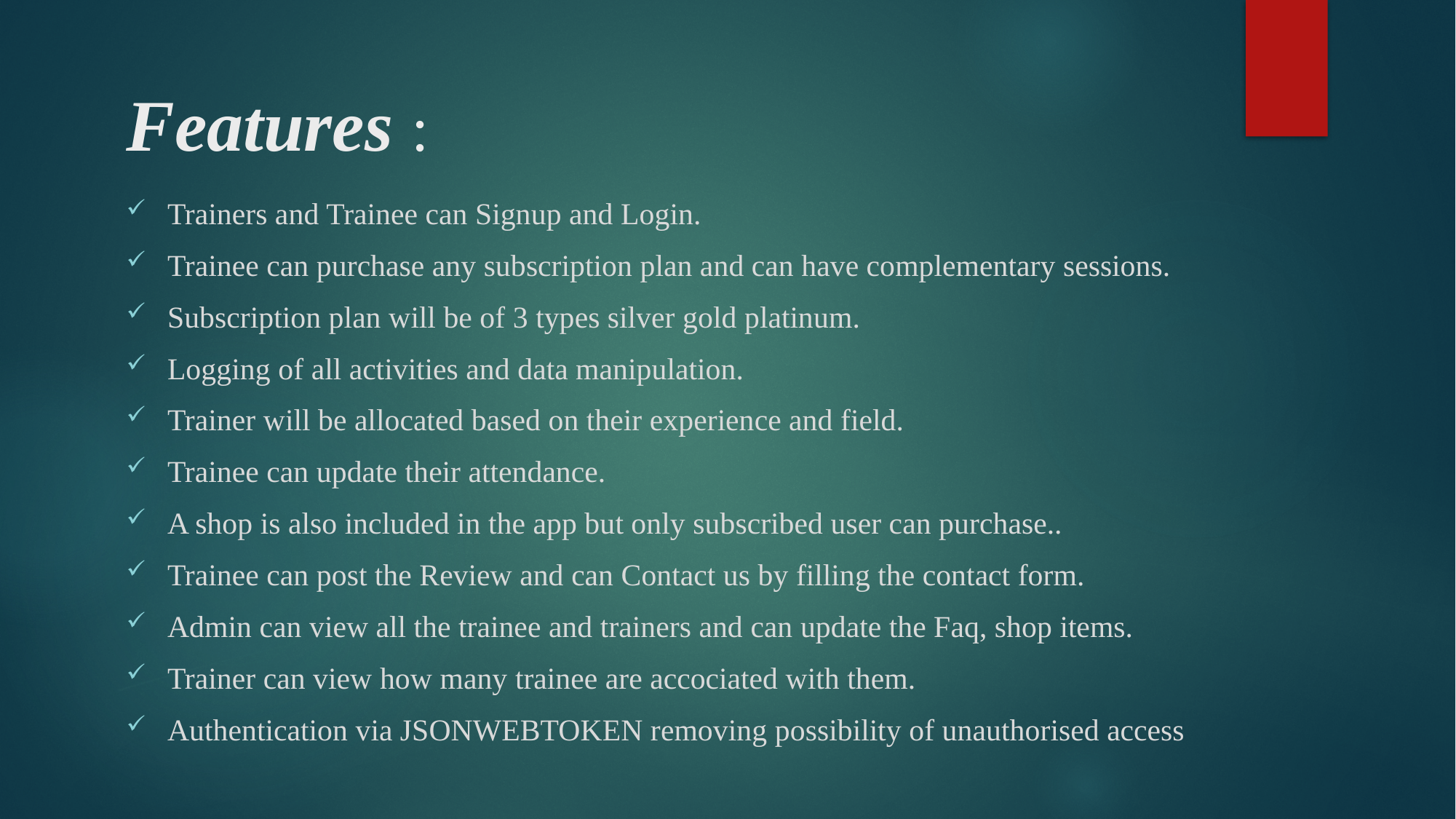

# Features :
Trainers and Trainee can Signup and Login.
Trainee can purchase any subscription plan and can have complementary sessions.
Subscription plan will be of 3 types silver gold platinum.
Logging of all activities and data manipulation.
Trainer will be allocated based on their experience and field.
Trainee can update their attendance.
A shop is also included in the app but only subscribed user can purchase..
Trainee can post the Review and can Contact us by filling the contact form.
Admin can view all the trainee and trainers and can update the Faq, shop items.
Trainer can view how many trainee are accociated with them.
Authentication via JSONWEBTOKEN removing possibility of unauthorised access